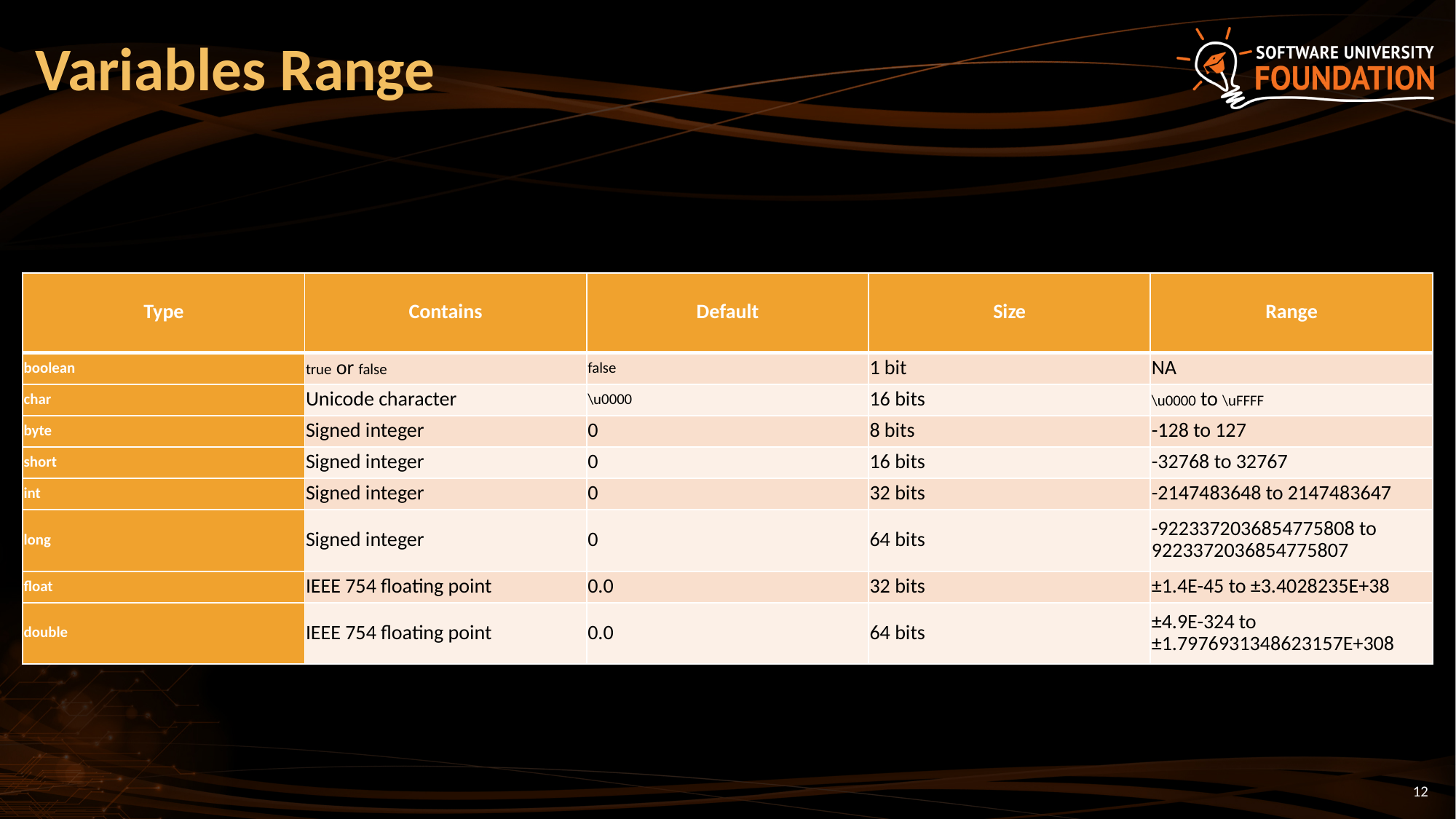

# Variables Range
| Type | Contains | Default | Size | Range |
| --- | --- | --- | --- | --- |
| boolean | true or false | false | 1 bit | NA |
| char | Unicode character | \u0000 | 16 bits | \u0000 to \uFFFF |
| byte | Signed integer | 0 | 8 bits | -128 to 127 |
| short | Signed integer | 0 | 16 bits | -32768 to 32767 |
| int | Signed integer | 0 | 32 bits | -2147483648 to 2147483647 |
| long | Signed integer | 0 | 64 bits | -9223372036854775808 to 9223372036854775807 |
| float | IEEE 754 floating point | 0.0 | 32 bits | ±1.4E-45 to ±3.4028235E+38 |
| double | IEEE 754 floating point | 0.0 | 64 bits | ±4.9E-324 to ±1.7976931348623157E+308 |
12